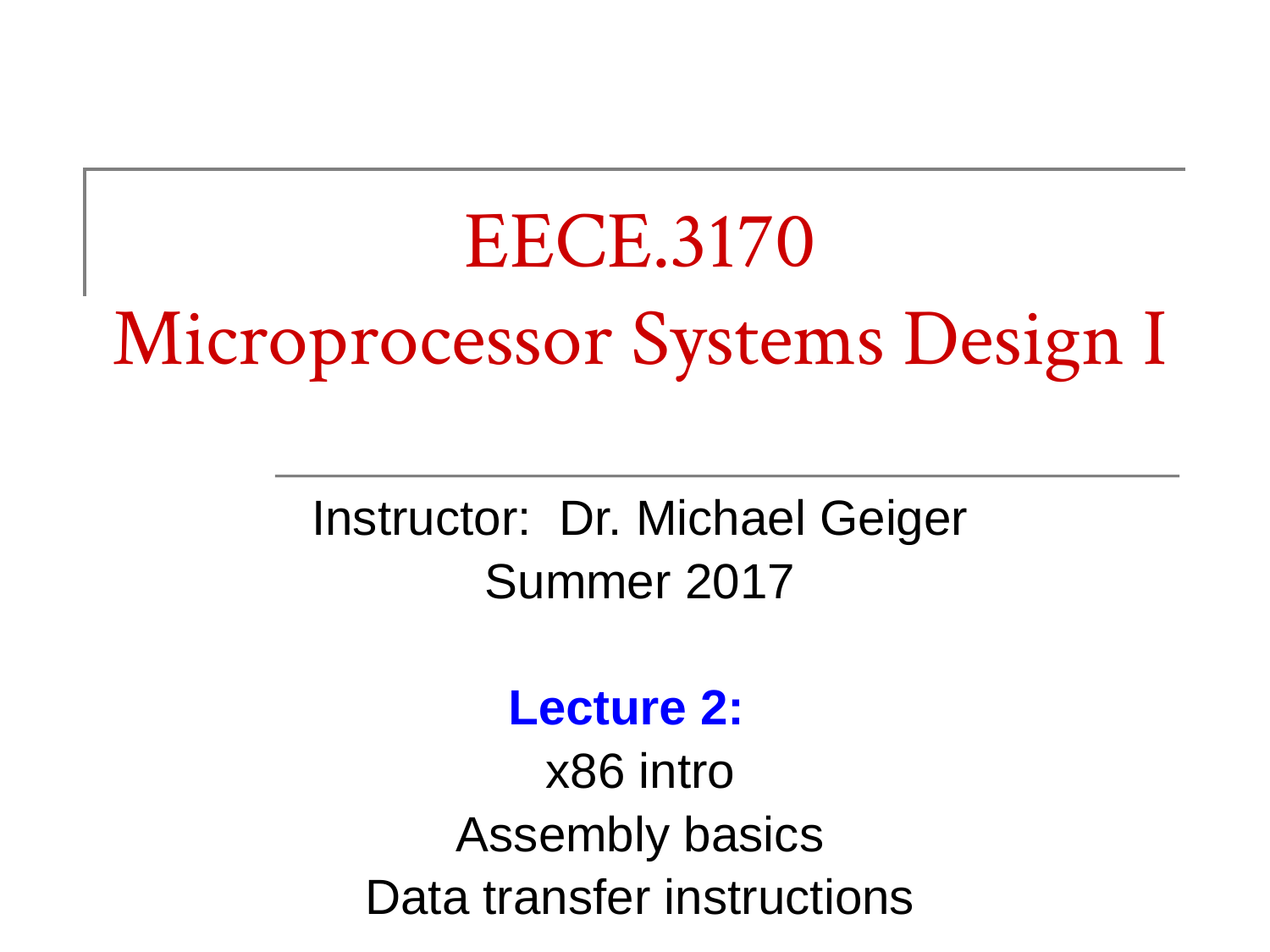

# EECE.3170 Microprocessor Systems Design I
Instructor:  Dr. Michael Geiger
Summer 2017

Lecture 2:
x86 intro
Assembly basics
Data transfer instructions